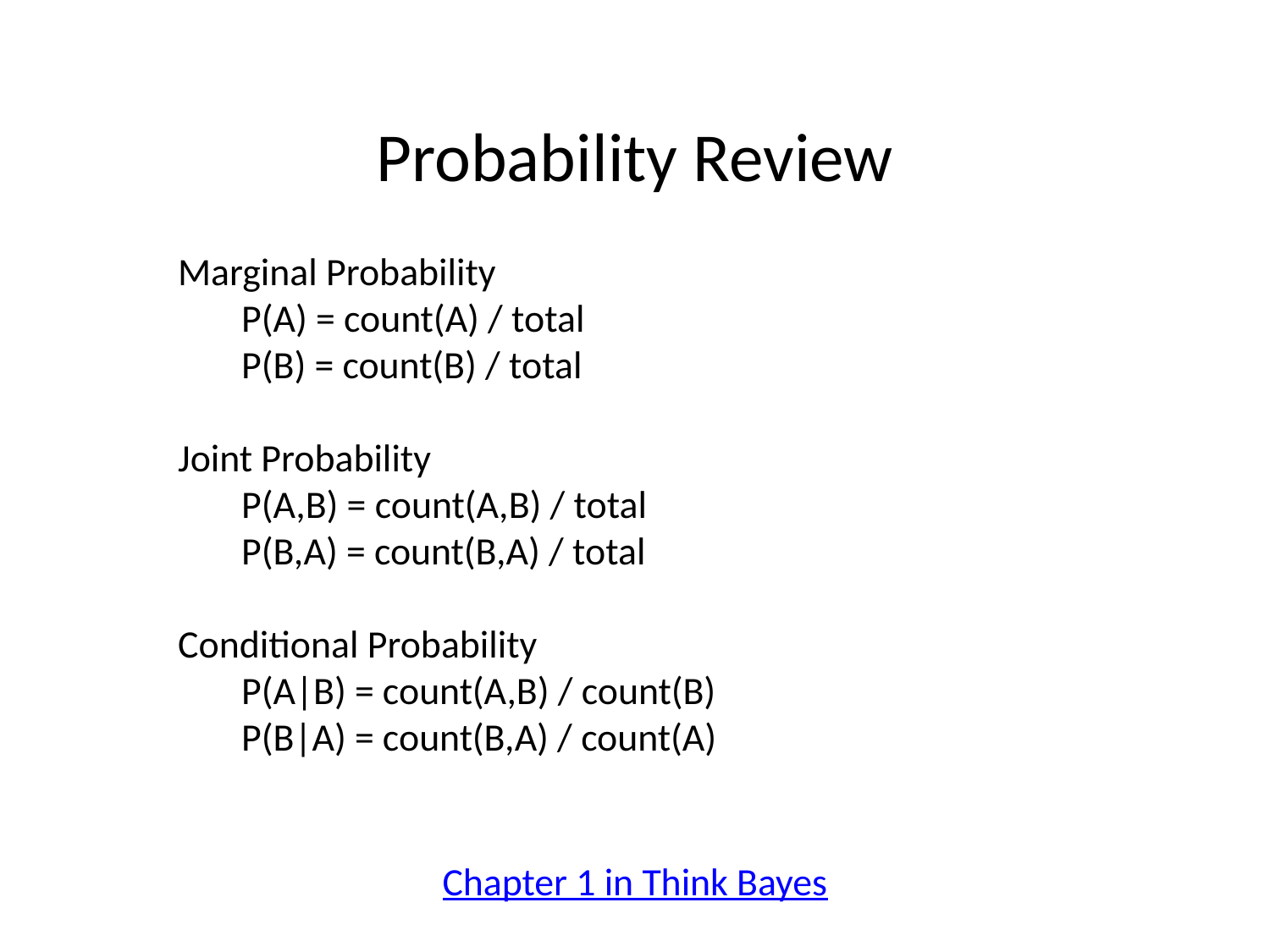

Probability Review
Marginal Probability
P(A) = count(A) / total
P(B) = count(B) / total

Joint Probability
P(A,B) = count(A,B) / total
P(B,A) = count(B,A) / total

Conditional Probability
P(A|B) = count(A,B) / count(B)
P(B|A) = count(B,A) / count(A)

Chapter 1 in Think Bayes